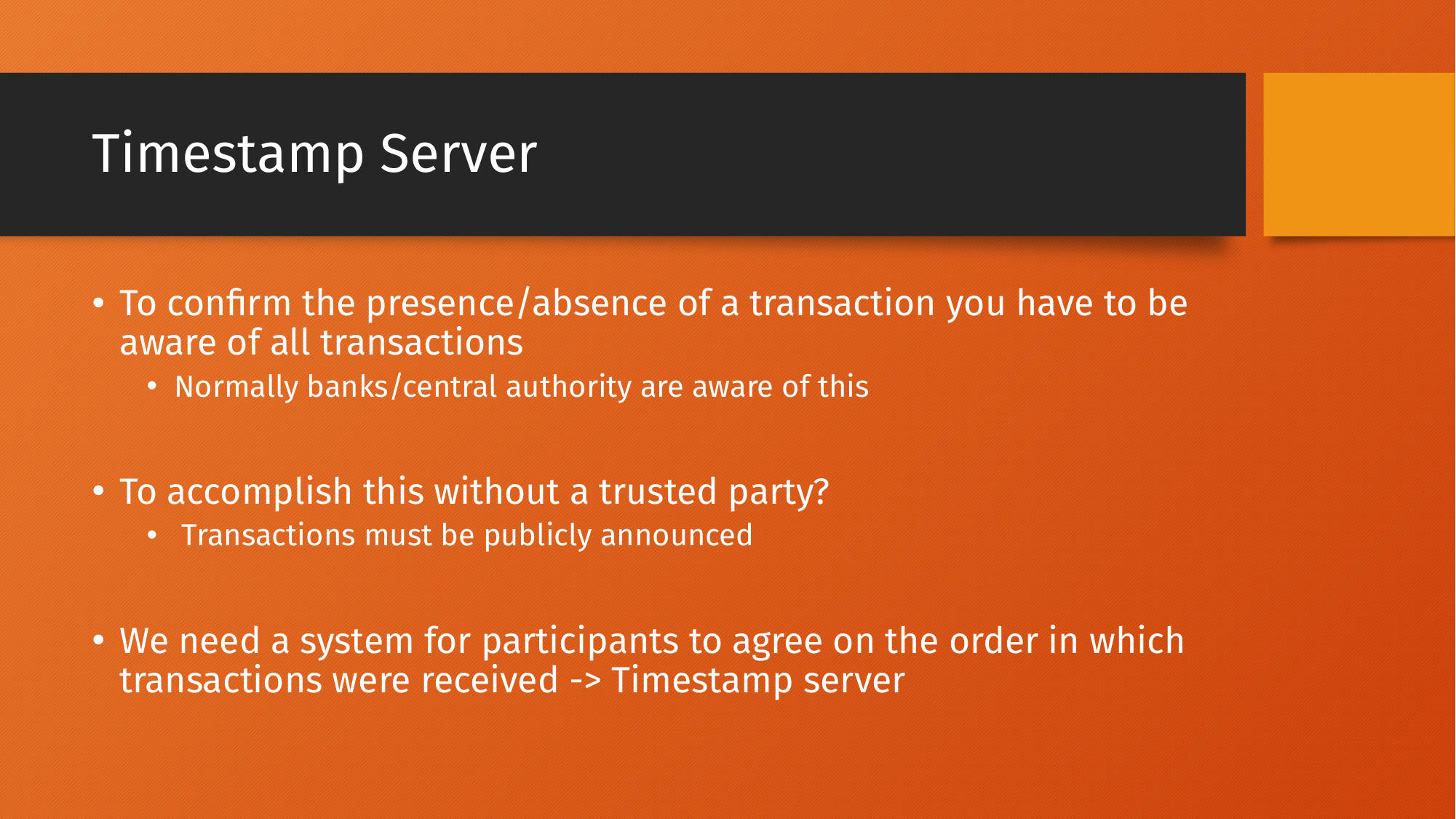

# Timestamp Server
To confirm the presence/absence of a transaction you have to be aware of all transactions
Normally banks/central authority are aware of this

To accomplish this without a trusted party?
 Transactions must be publicly announced

We need a system for participants to agree on the order in which transactions were received -> Timestamp server